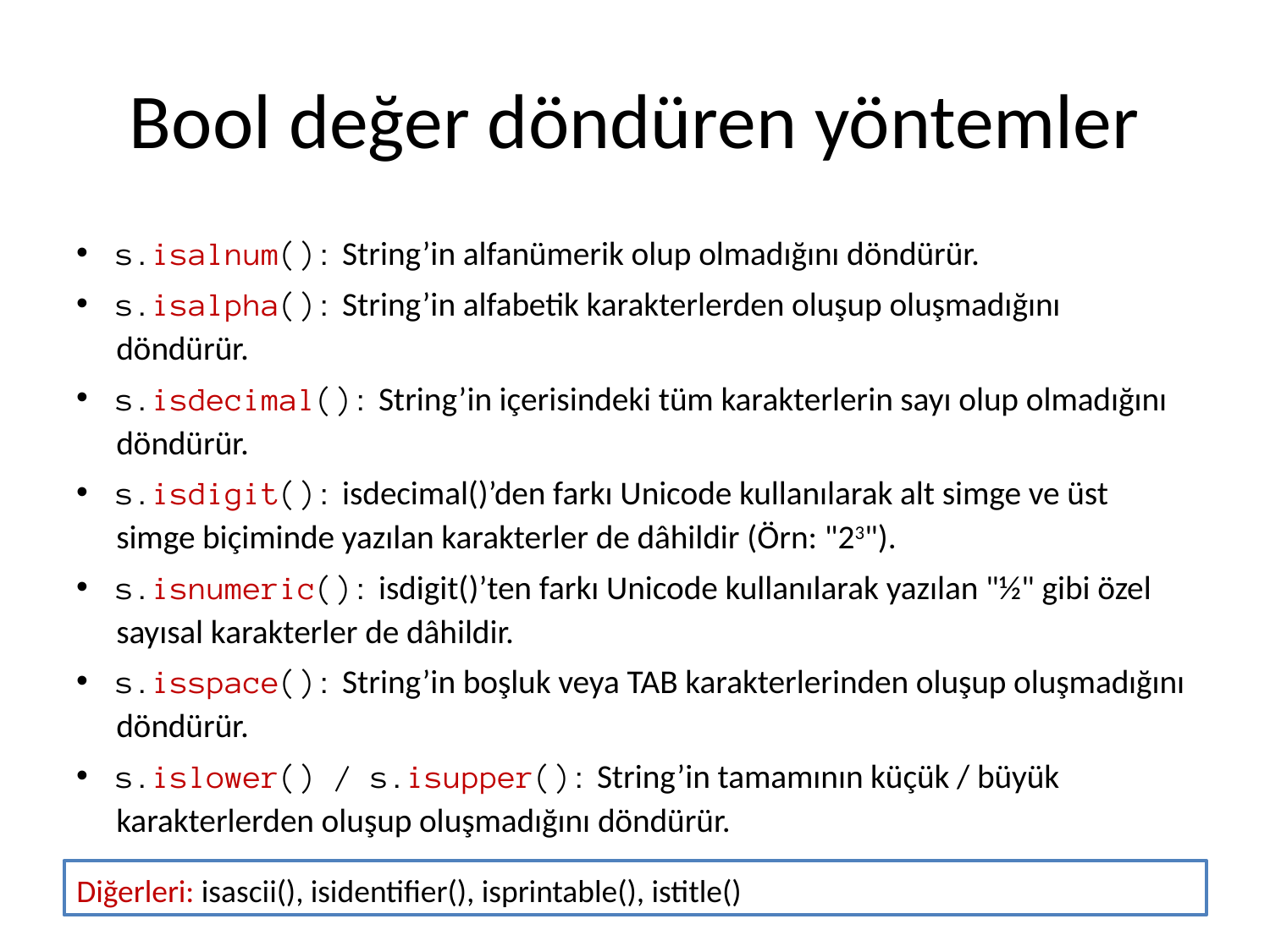

# Bool değer döndüren yöntemler
s.isalnum(): String’in alfanümerik olup olmadığını döndürür.
s.isalpha(): String’in alfabetik karakterlerden oluşup oluşmadığını döndürür.
s.isdecimal(): String’in içerisindeki tüm karakterlerin sayı olup olmadığını döndürür.
s.isdigit(): isdecimal()’den farkı Unicode kullanılarak alt simge ve üst simge biçiminde yazılan karakterler de dâhildir (Örn: "23").
s.isnumeric(): isdigit()’ten farkı Unicode kullanılarak yazılan "½" gibi özel sayısal karakterler de dâhildir.
s.isspace(): String’in boşluk veya TAB karakterlerinden oluşup oluşmadığını döndürür.
s.islower() / s.isupper(): String’in tamamının küçük / büyük karakterlerden oluşup oluşmadığını döndürür.
Diğerleri: isascii(), isidentifier(), isprintable(), istitle()